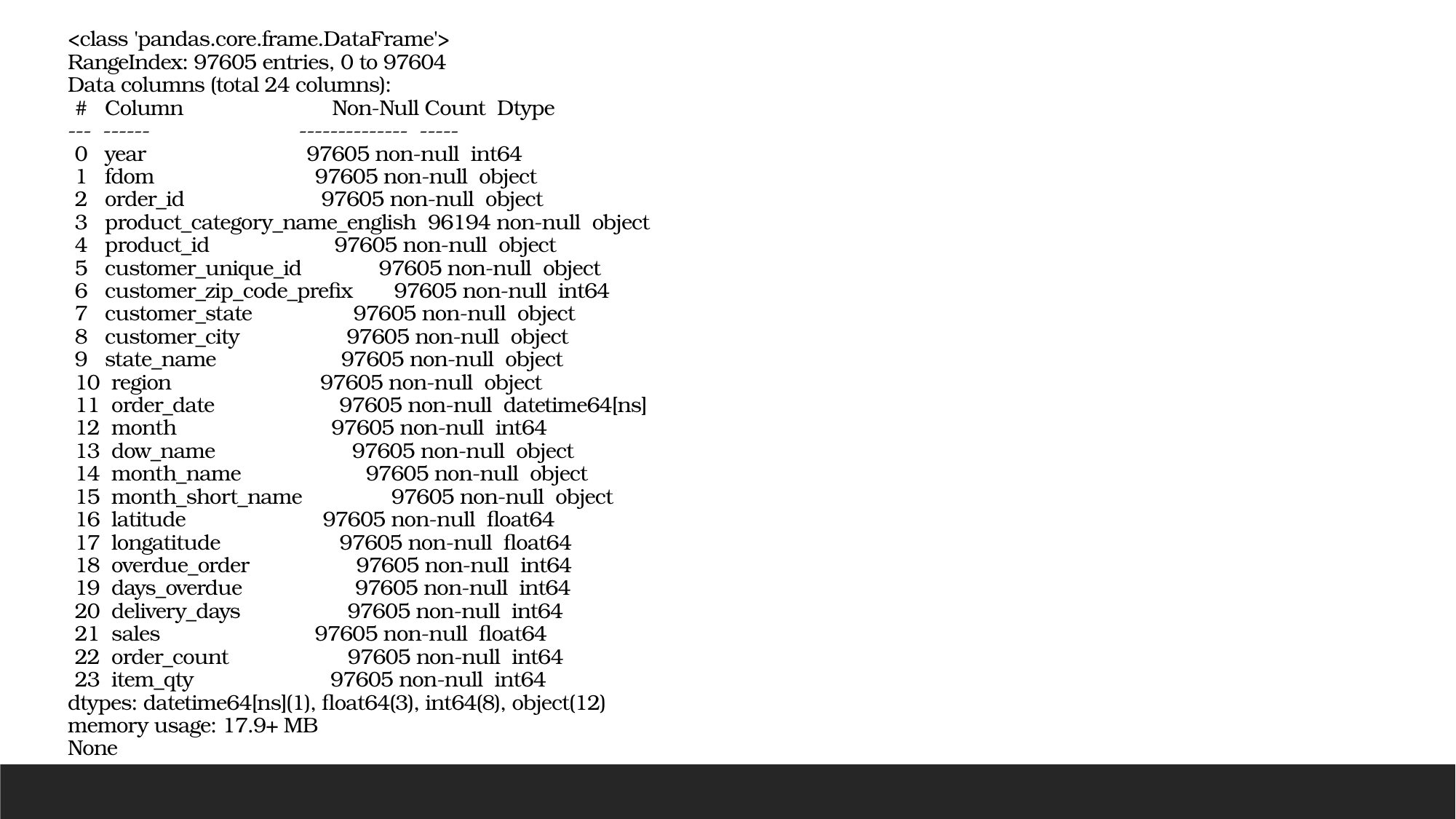

<class 'pandas.core.frame.DataFrame'>
RangeIndex: 97605 entries, 0 to 97604
Data columns (total 24 columns):
 #   Column                         Non-Null Count  Dtype
---  ------                         --------------  -----
 0   year                           97605 non-null  int64
 1   fdom                           97605 non-null  object
 2   order_id                       97605 non-null  object
 3   product_category_name_english  96194 non-null  object
 4   product_id                     97605 non-null  object
 5   customer_unique_id             97605 non-null  object
 6   customer_zip_code_prefix       97605 non-null  int64
 7   customer_state                 97605 non-null  object
 8   customer_city                  97605 non-null  object
 9   state_name                     97605 non-null  object
 10  region                         97605 non-null  object
 11  order_date                     97605 non-null  datetime64[ns]
 12  month                          97605 non-null  int64
 13  dow_name                       97605 non-null  object
 14  month_name                     97605 non-null  object
 15  month_short_name               97605 non-null  object
 16  latitude                       97605 non-null  float64
 17  longatitude                    97605 non-null  float64
 18  overdue_order                  97605 non-null  int64
 19  days_overdue                   97605 non-null  int64
 20  delivery_days                  97605 non-null  int64
 21  sales                          97605 non-null  float64
 22  order_count                    97605 non-null  int64
 23  item_qty                       97605 non-null  int64
dtypes: datetime64[ns](1), float64(3), int64(8), object(12)
memory usage: 17.9+ MB
None